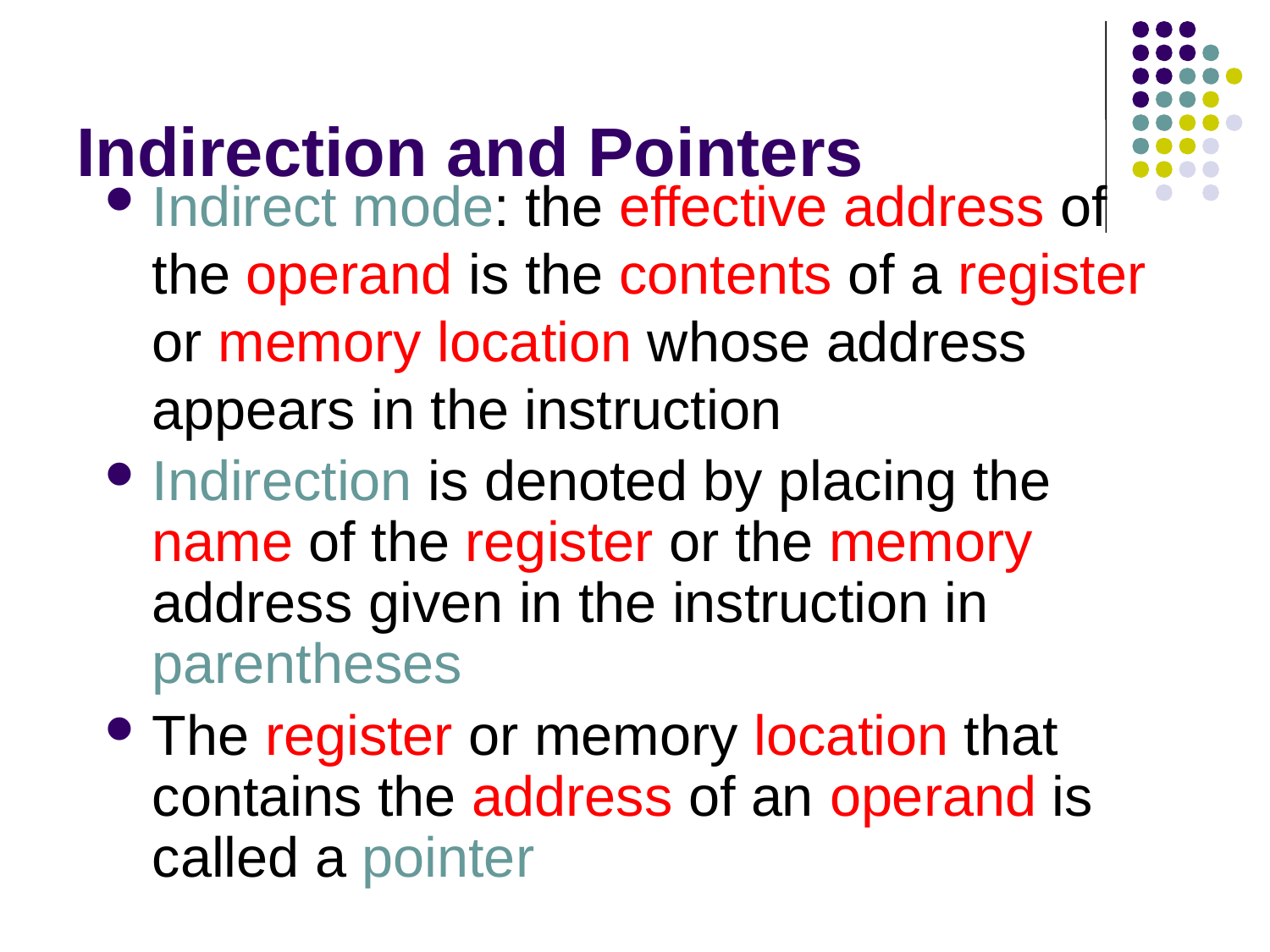

# Indirection and Pointers
Indirect mode: the effective address of the operand is the contents of a register or memory location whose address appears in the instruction
Indirection is denoted by placing the name of the register or the memory address given in the instruction in parentheses
The register or memory location that contains the address of an operand is called a pointer